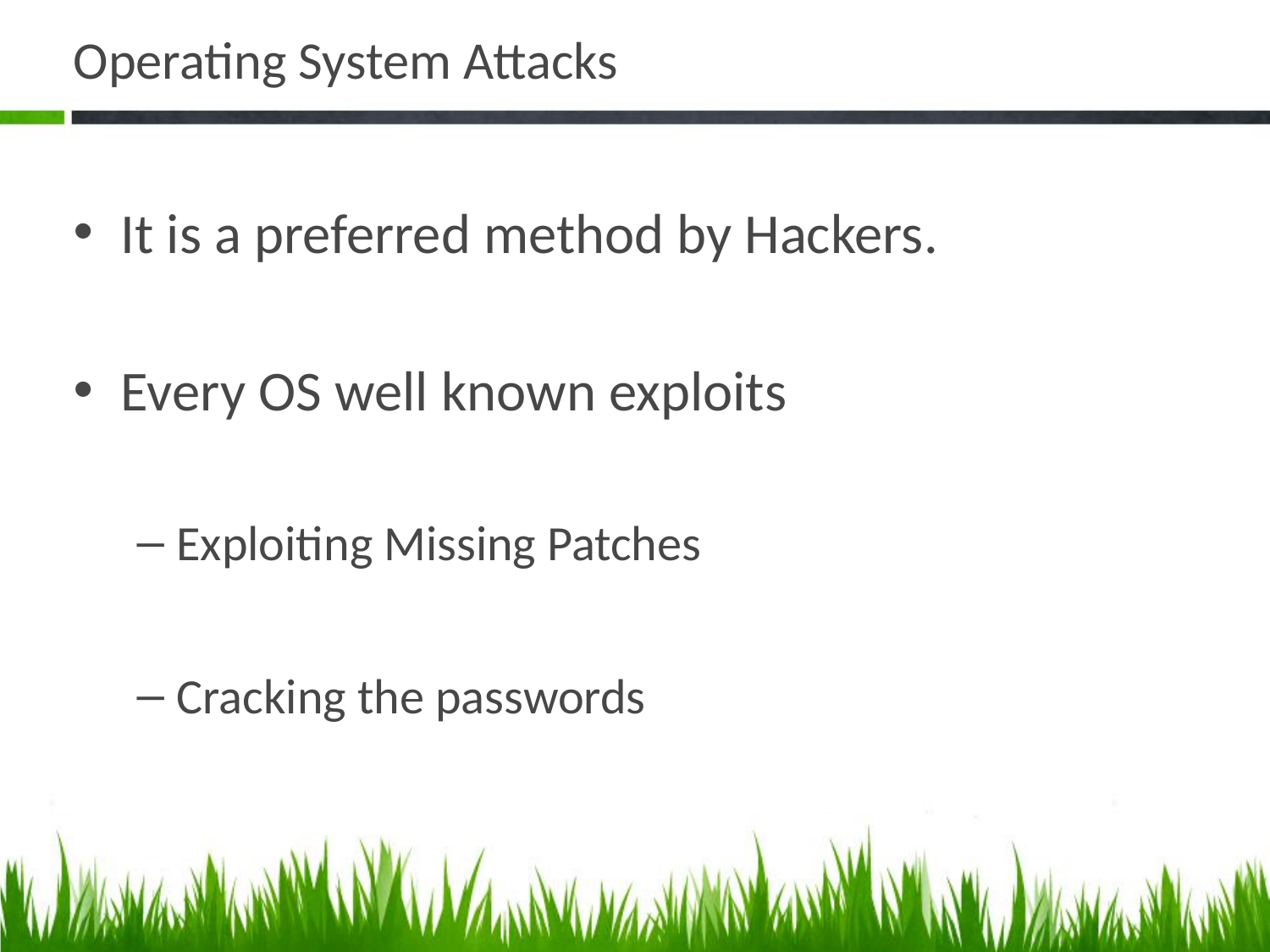

# Operating System Attacks
It is a preferred method by Hackers.

Every OS well known exploits

Exploiting Missing Patches

Cracking the passwords